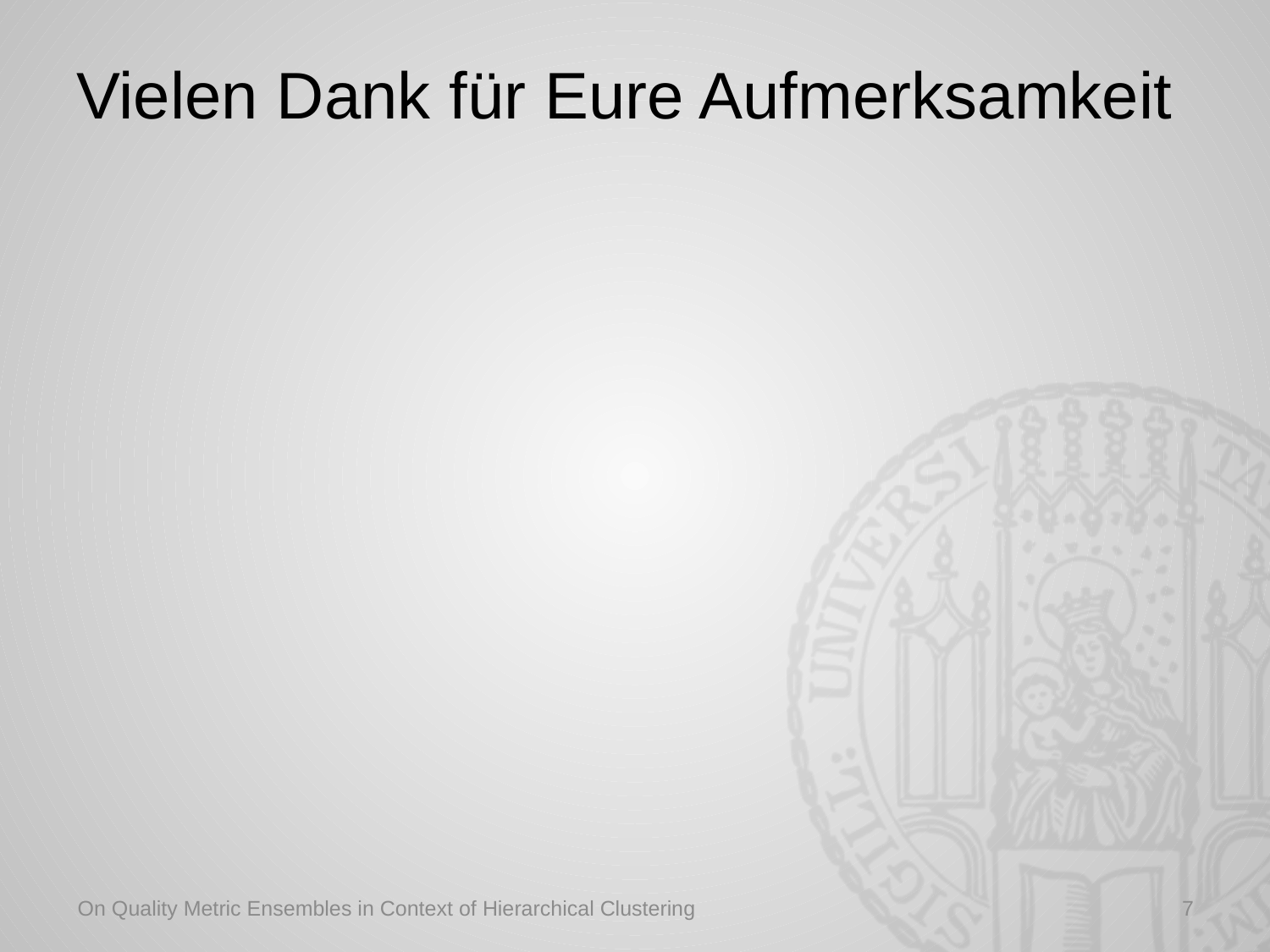

# Vielen Dank für Eure Aufmerksamkeit

On Quality Metric Ensembles in Context of Hierarchical Clustering
7